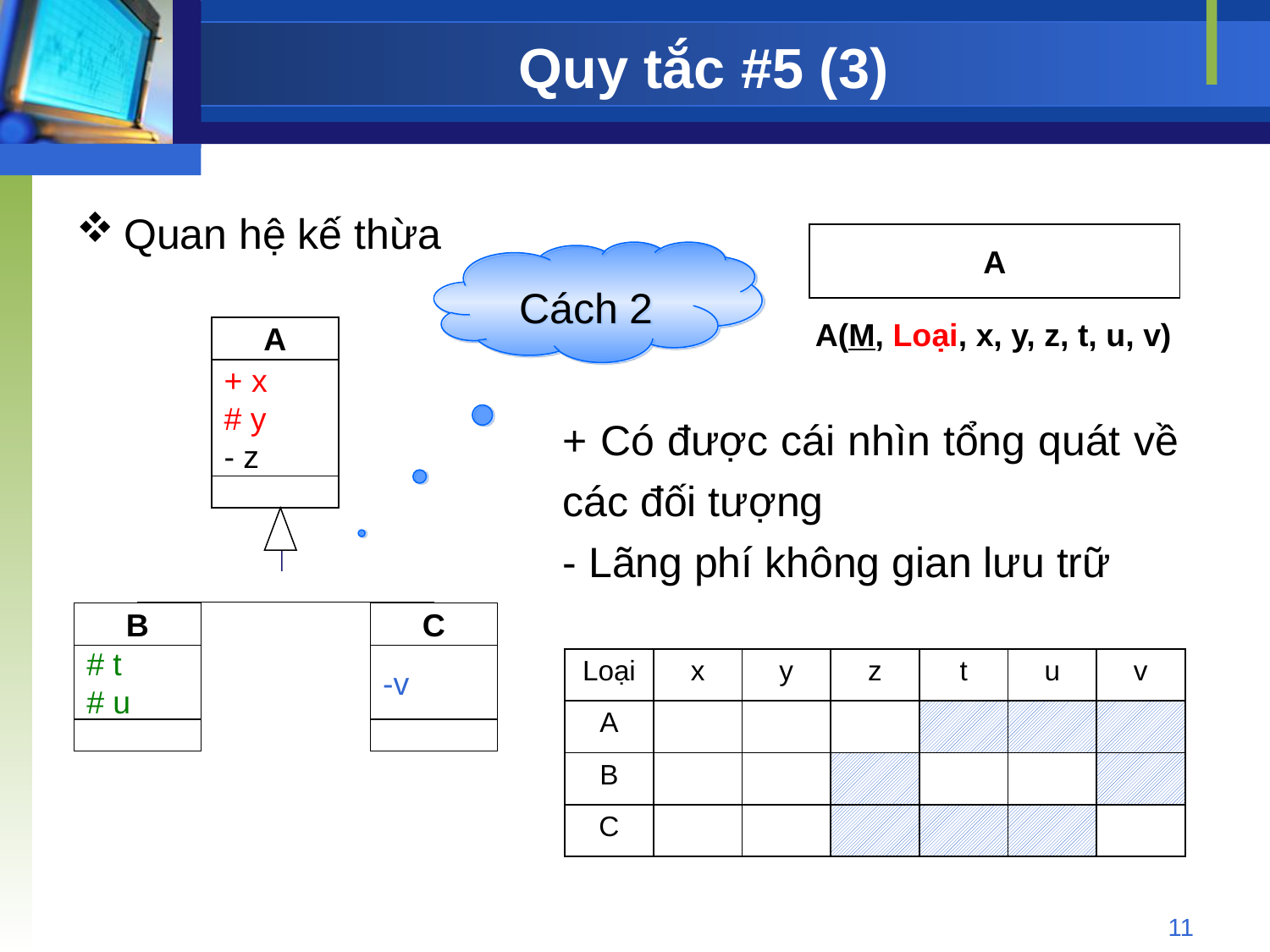

# Quy tắc #5 (3)
Quan hệ kế thừa
A
A(M, Loại, x, y, z, t, u, v)
Cách 2
A
+ x
# y
- z

B
# t
# u

C
-v

+ Có được cái nhìn tổng quát về các đối tượng
- Lãng phí không gian lưu trữ
| Loại | x | y | z | t | u | v |
| --- | --- | --- | --- | --- | --- | --- |
| A |  |  |  |  |  |  |
| B |  |  |  |  |  |  |
| C |  |  |  |  |  |  |
11